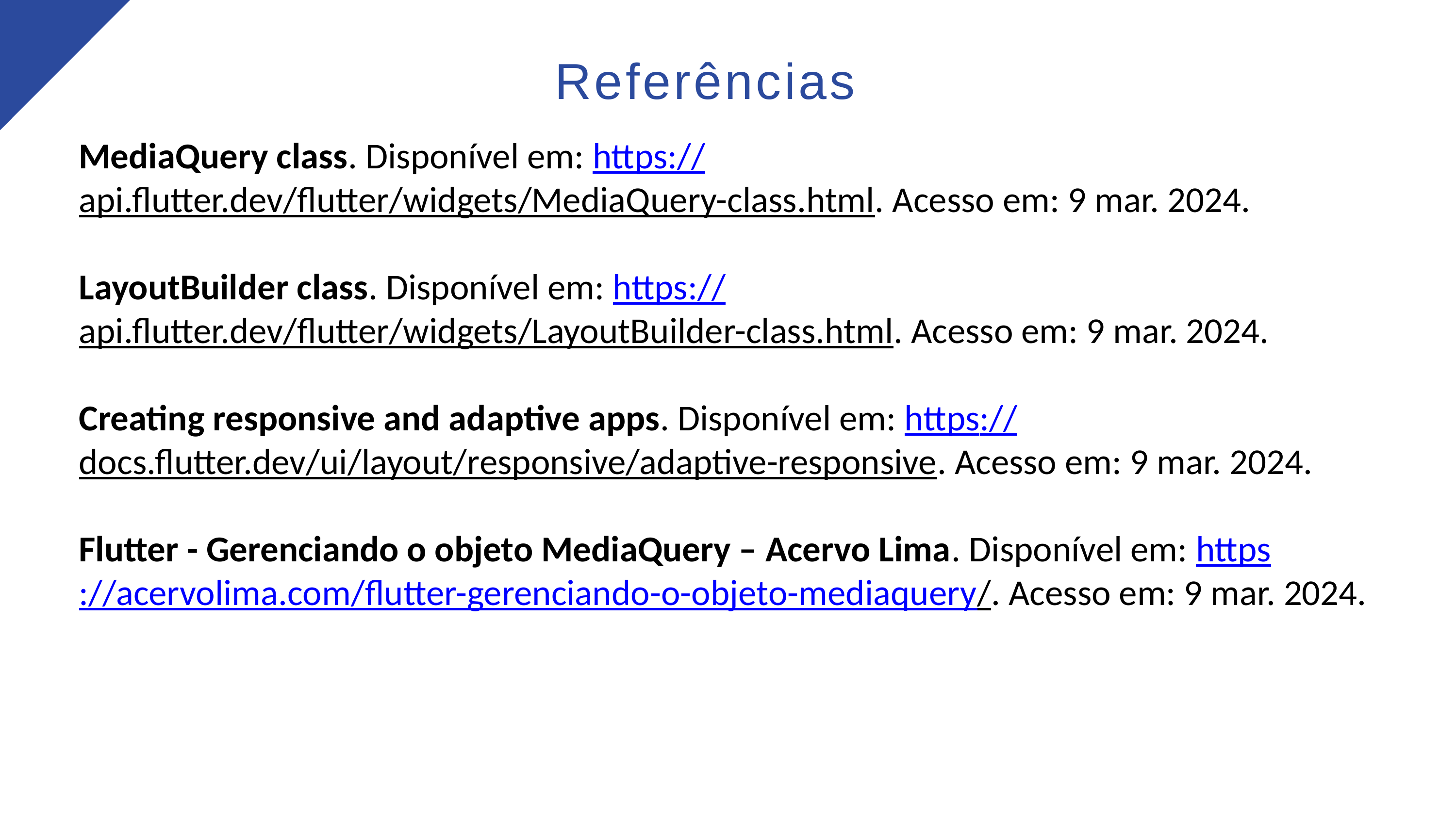

Referências
MediaQuery class. Disponível em: https://api.flutter.dev/flutter/widgets/MediaQuery-class.html. Acesso em: 9 mar. 2024.
LayoutBuilder class. Disponível em: https://api.flutter.dev/flutter/widgets/LayoutBuilder-class.html. Acesso em: 9 mar. 2024.
Creating responsive and adaptive apps. Disponível em: https://docs.flutter.dev/ui/layout/responsive/adaptive-responsive. Acesso em: 9 mar. 2024.
Flutter - Gerenciando o objeto MediaQuery – Acervo Lima. Disponível em: https://acervolima.com/flutter-gerenciando-o-objeto-mediaquery/. Acesso em: 9 mar. 2024.